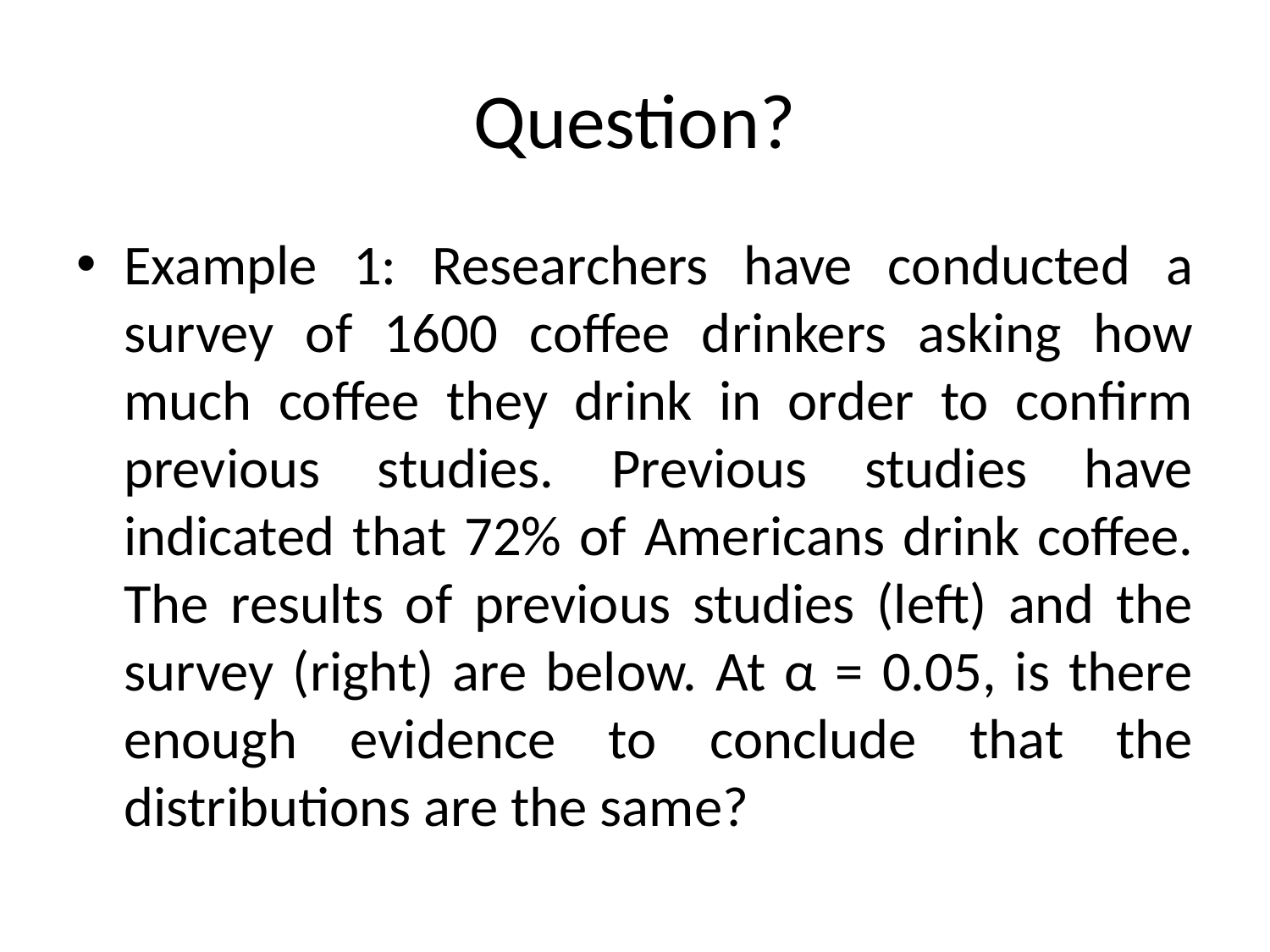

# Question?
Example 1: Researchers have conducted a survey of 1600 coffee drinkers asking how much coffee they drink in order to confirm previous studies. Previous studies have indicated that 72% of Americans drink coffee. The results of previous studies (left) and the survey (right) are below. At α = 0.05, is there enough evidence to conclude that the distributions are the same?